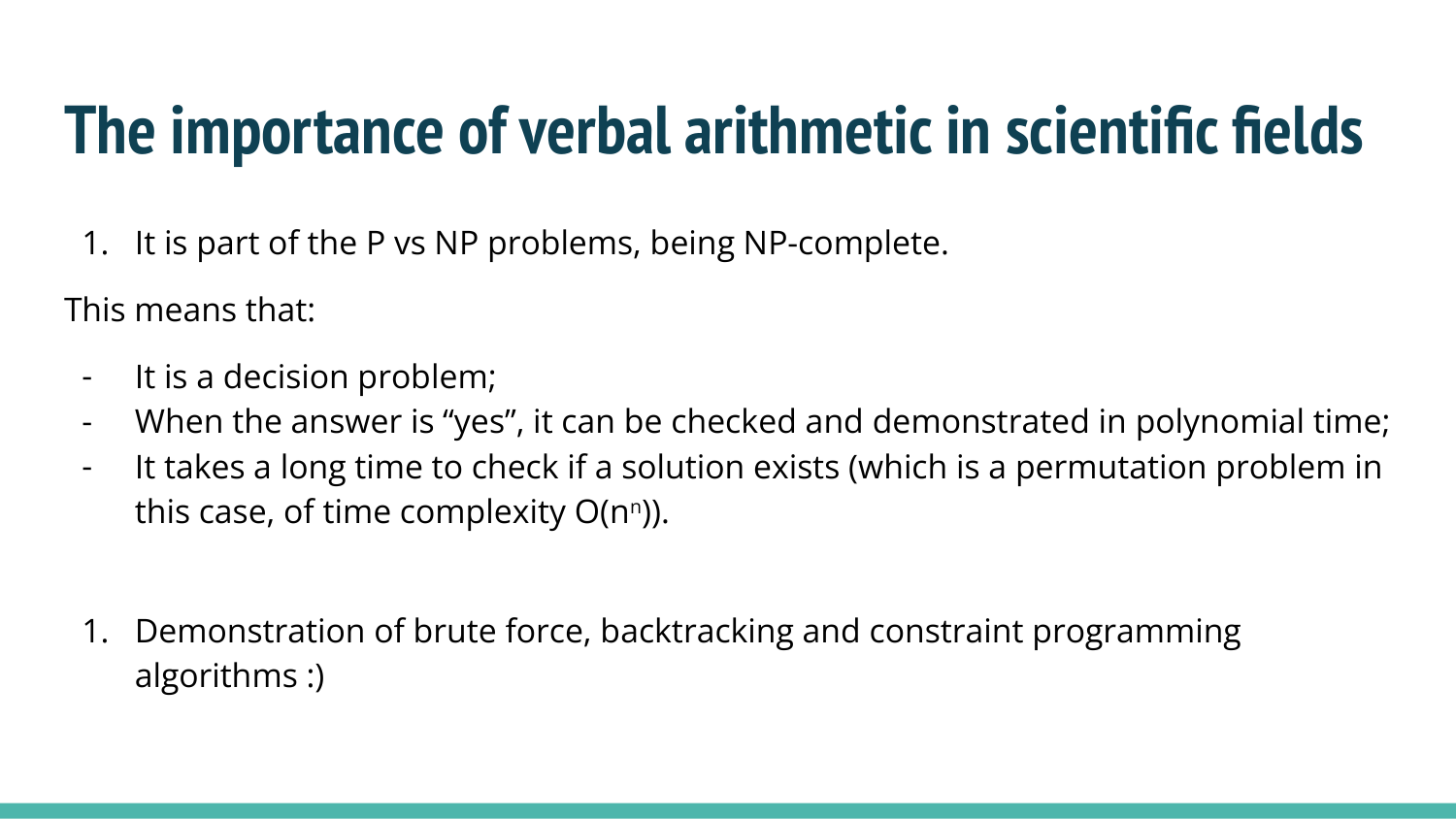

# The importance of verbal arithmetic in scientific fields
It is part of the P vs NP problems, being NP-complete.
This means that:
It is a decision problem;
When the answer is “yes”, it can be checked and demonstrated in polynomial time;
It takes a long time to check if a solution exists (which is a permutation problem in this case, of time complexity O(nn)).

Demonstration of brute force, backtracking and constraint programming algorithms :)